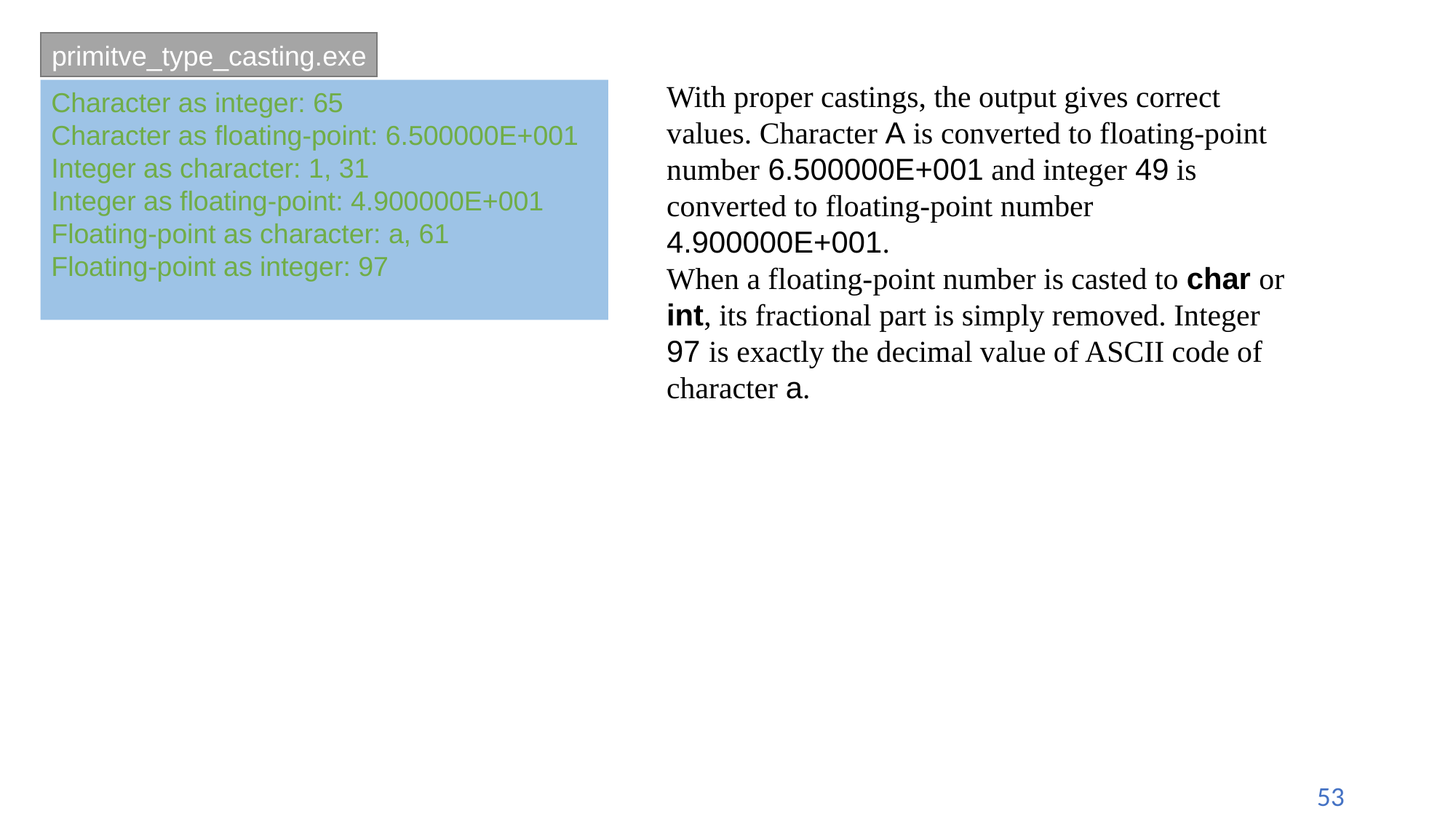

primitve_type_casting.exe
With proper castings, the output gives correct values. Character A is converted to floating-point number 6.500000E+001 and integer 49 is converted to floating-point number 4.900000E+001.
When a floating-point number is casted to char or int, its fractional part is simply removed. Integer 97 is exactly the decimal value of ASCII code of character a.
Character as integer: 65
Character as floating-point: 6.500000E+001
Integer as character: 1, 31
Integer as floating-point: 4.900000E+001
Floating-point as character: a, 61
Floating-point as integer: 97